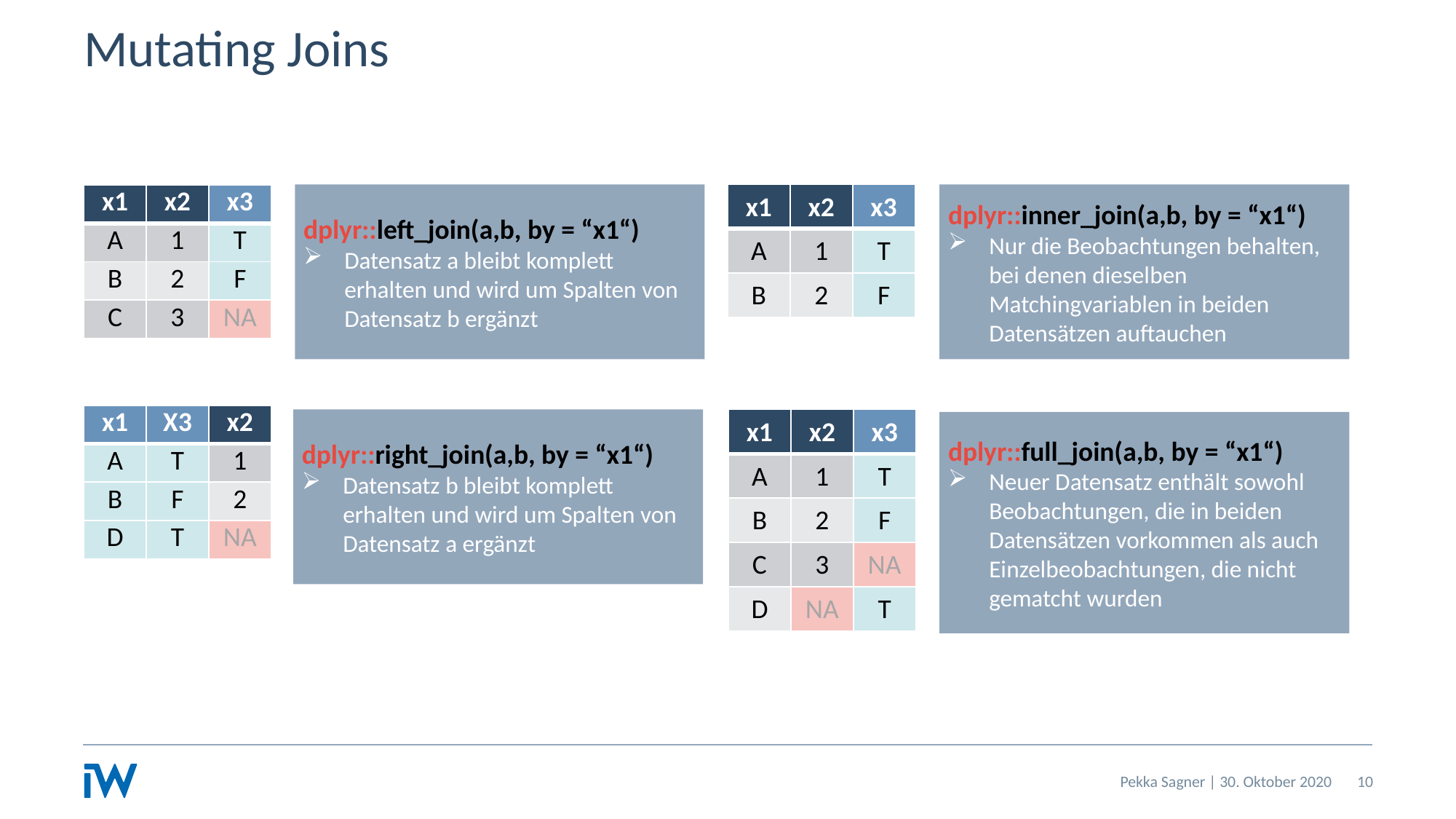

# Mutating Joins

| x1 | x2 | x3 |
| --- | --- | --- |
| A | 1 | T |
| B | 2 | F |
dplyr::left_join(a,b, by = “x1“)
Datensatz a bleibt komplett erhalten und wird um Spalten von Datensatz b ergänzt
dplyr::inner_join(a,b, by = “x1“)
Nur die Beobachtungen behalten, bei denen dieselben Matchingvariablen in beiden Datensätzen auftauchen
| x1 | x2 | x3 |
| --- | --- | --- |
| A | 1 | T |
| B | 2 | F |
| C | 3 | NA |
| x1 | X3 | x2 |
| --- | --- | --- |
| A | T | 1 |
| B | F | 2 |
| D | T | NA |
dplyr::right_join(a,b, by = “x1“)
Datensatz b bleibt komplett erhalten und wird um Spalten von Datensatz a ergänzt
| x1 | x2 | x3 |
| --- | --- | --- |
| A | 1 | T |
| B | 2 | F |
| C | 3 | NA |
| D | NA | T |
dplyr::full_join(a,b, by = “x1“)
Neuer Datensatz enthält sowohl Beobachtungen, die in beiden Datensätzen vorkommen als auch Einzelbeobachtungen, die nicht gematcht wurden

Pekka Sagner | 30. Oktober 2020
10